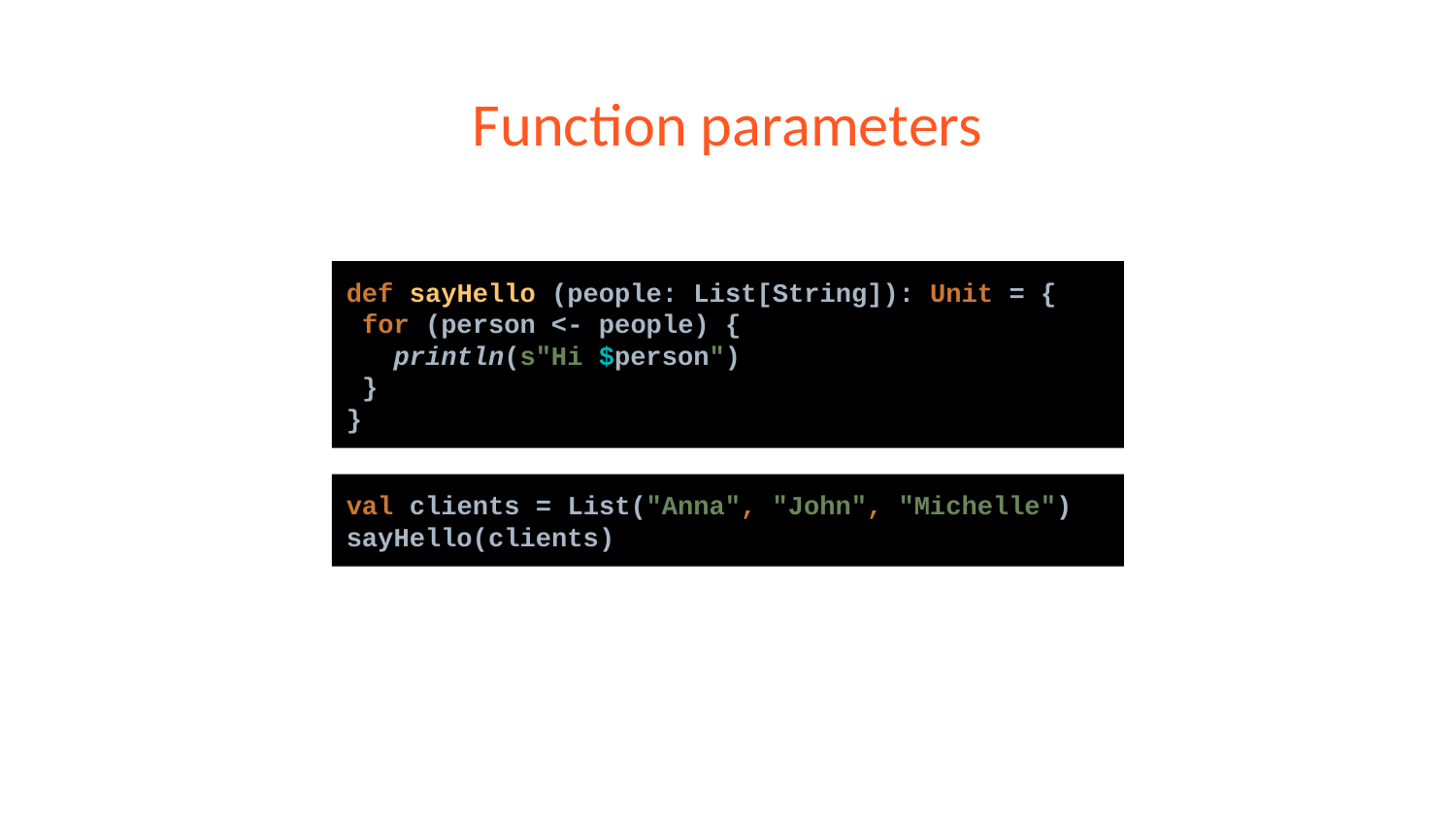

# Function parameters

def sayHello (people: List[String]): Unit = {
 for (person <- people) {
   println(s"Hi $person")
 }
}
val clients = List("Anna", "John", "Michelle")
sayHello(clients)